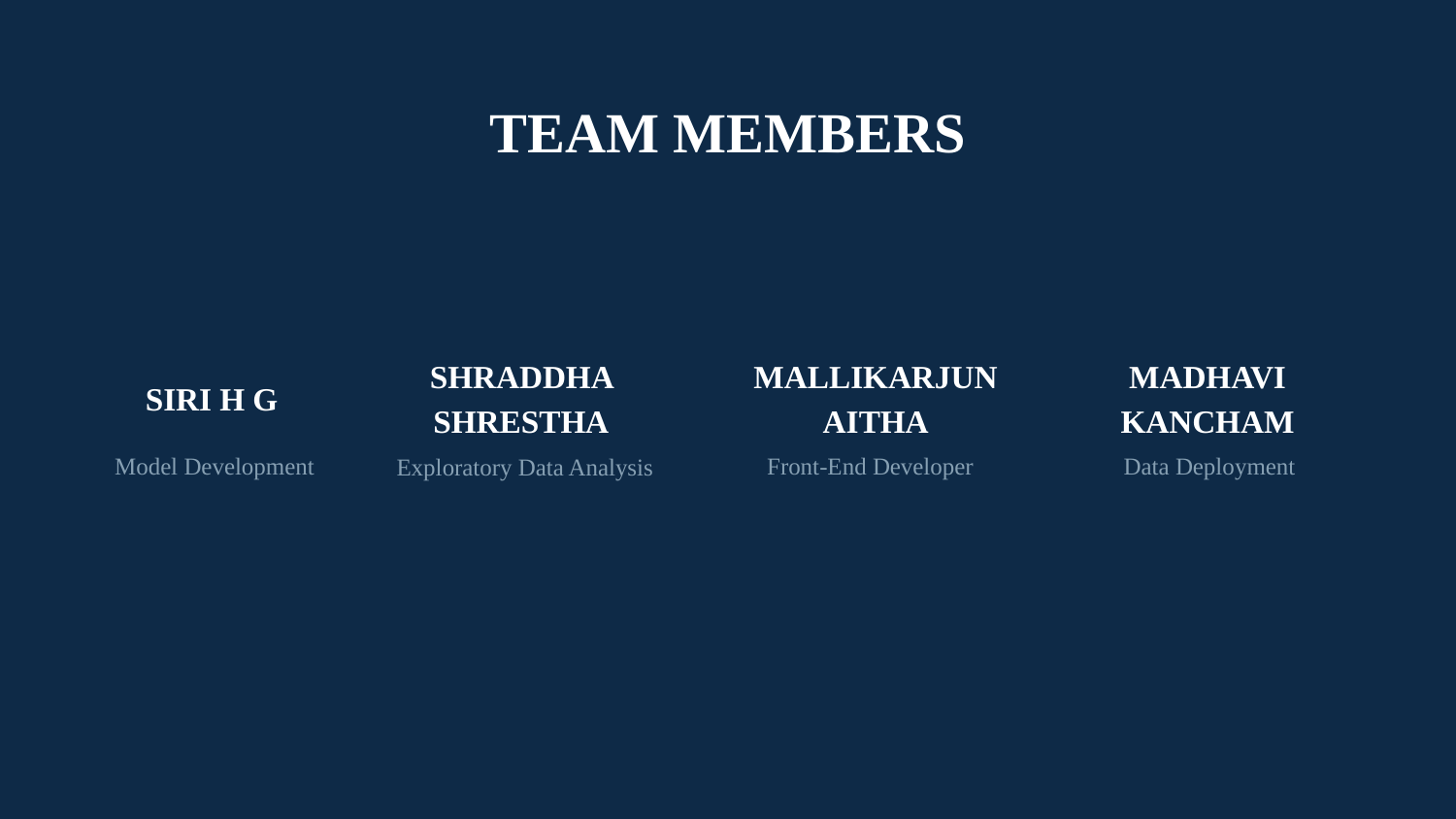

# TEAM MEMBERS
SIRI H G
SHRADDHA SHRESTHA
MALLIKARJUN AITHA
MADHAVI KANCHAM
Front-End Developer
Data Deployment
Model Development
Exploratory Data Analysis